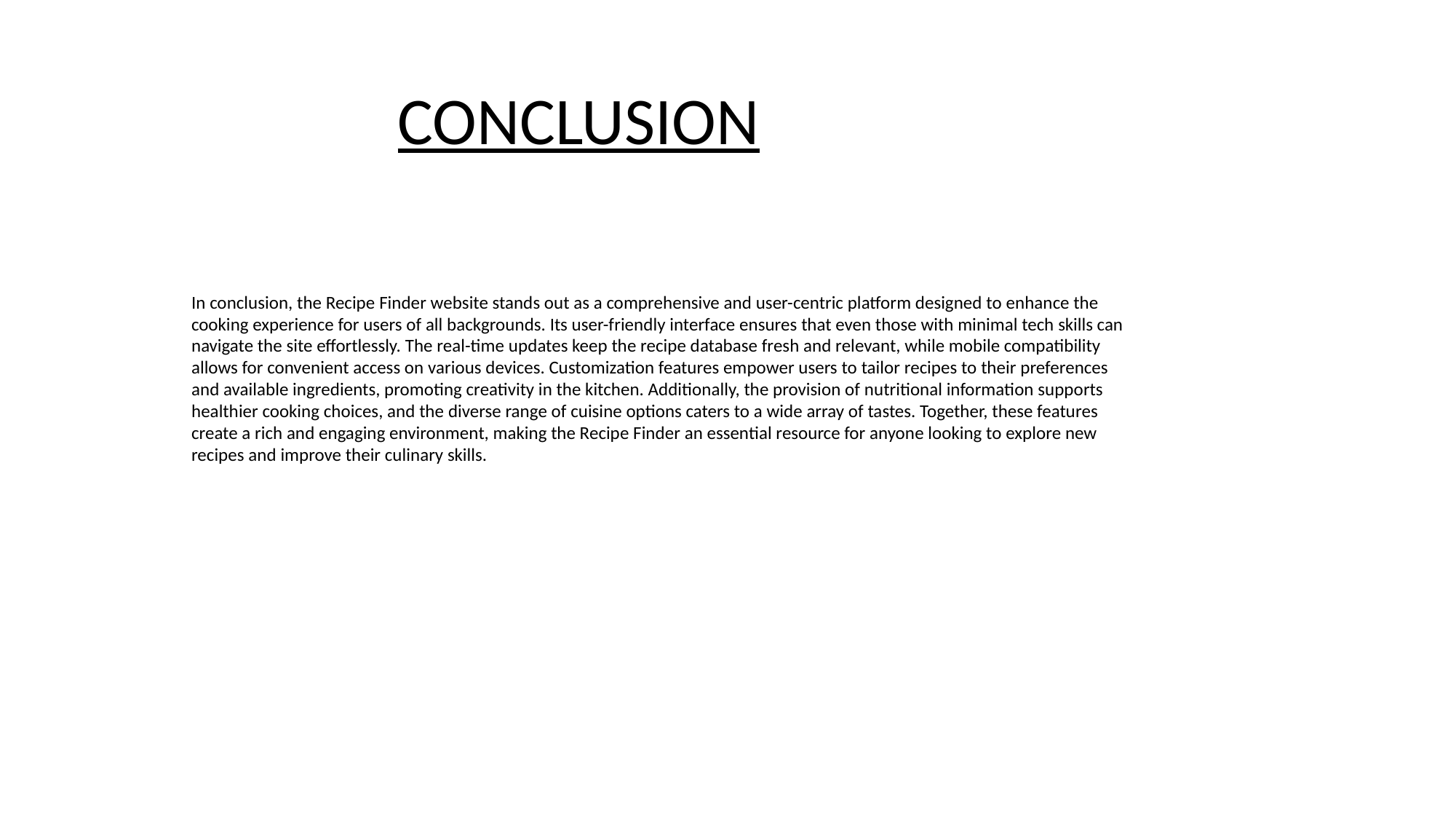

# CONCLUSION
In conclusion, the Recipe Finder website stands out as a comprehensive and user-centric platform designed to enhance the cooking experience for users of all backgrounds. Its user-friendly interface ensures that even those with minimal tech skills can navigate the site effortlessly. The real-time updates keep the recipe database fresh and relevant, while mobile compatibility allows for convenient access on various devices. Customization features empower users to tailor recipes to their preferences and available ingredients, promoting creativity in the kitchen. Additionally, the provision of nutritional information supports healthier cooking choices, and the diverse range of cuisine options caters to a wide array of tastes. Together, these features create a rich and engaging environment, making the Recipe Finder an essential resource for anyone looking to explore new recipes and improve their culinary skills.